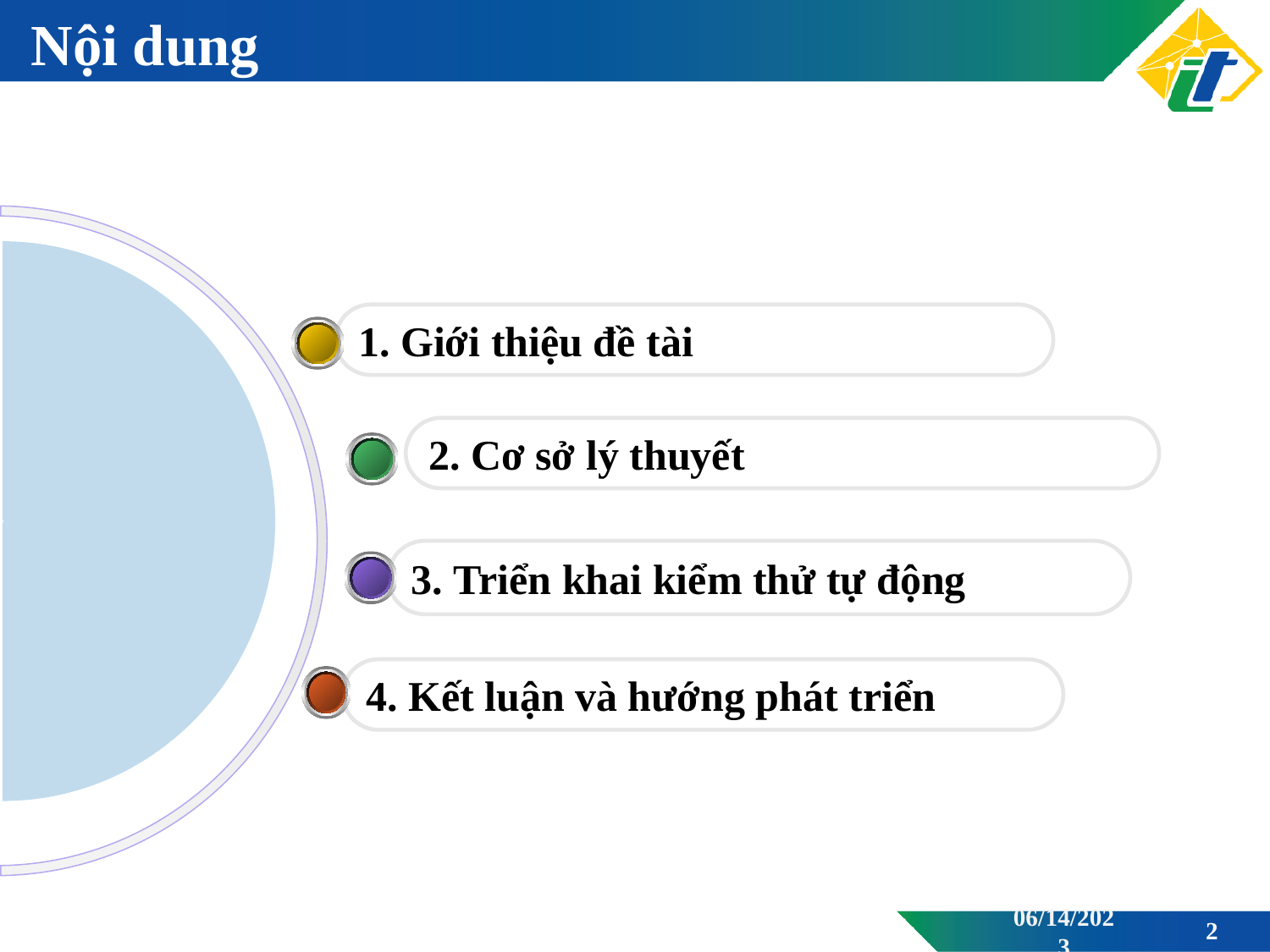

# Nội dung

1. Giới thiệu đề tài

2. Cơ sở lý thuyết

3. Triển khai kiểm thử tự động

4. Kết luận và hướng phát triển

2
06/14/2023